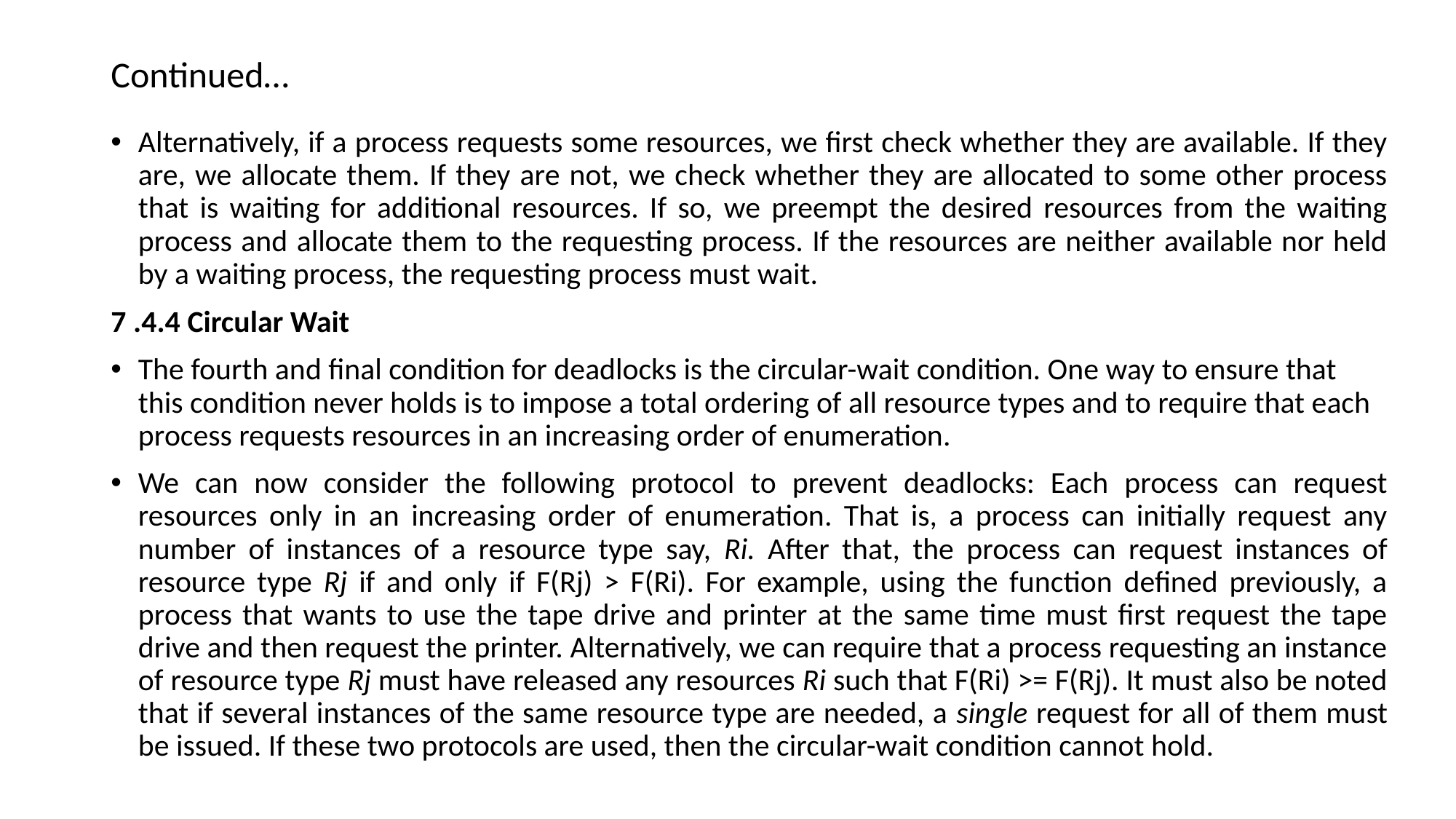

# Continued…
Alternatively, if a process requests some resources, we first check whether they are available. If they are, we allocate them. If they are not, we check whether they are allocated to some other process that is waiting for additional resources. If so, we preempt the desired resources from the waiting process and allocate them to the requesting process. If the resources are neither available nor held by a waiting process, the requesting process must wait.
7 .4.4 Circular Wait
The fourth and final condition for deadlocks is the circular-wait condition. One way to ensure that this condition never holds is to impose a total ordering of all resource types and to require that each process requests resources in an increasing order of enumeration.
We can now consider the following protocol to prevent deadlocks: Each process can request resources only in an increasing order of enumeration. That is, a process can initially request any number of instances of a resource type say, Ri. After that, the process can request instances of resource type Rj if and only if F(Rj) > F(Ri). For example, using the function defined previously, a process that wants to use the tape drive and printer at the same time must first request the tape drive and then request the printer. Alternatively, we can require that a process requesting an instance of resource type Rj must have released any resources Ri such that F(Ri) >= F(Rj). It must also be noted that if several instances of the same resource type are needed, a single request for all of them must be issued. If these two protocols are used, then the circular-wait condition cannot hold.